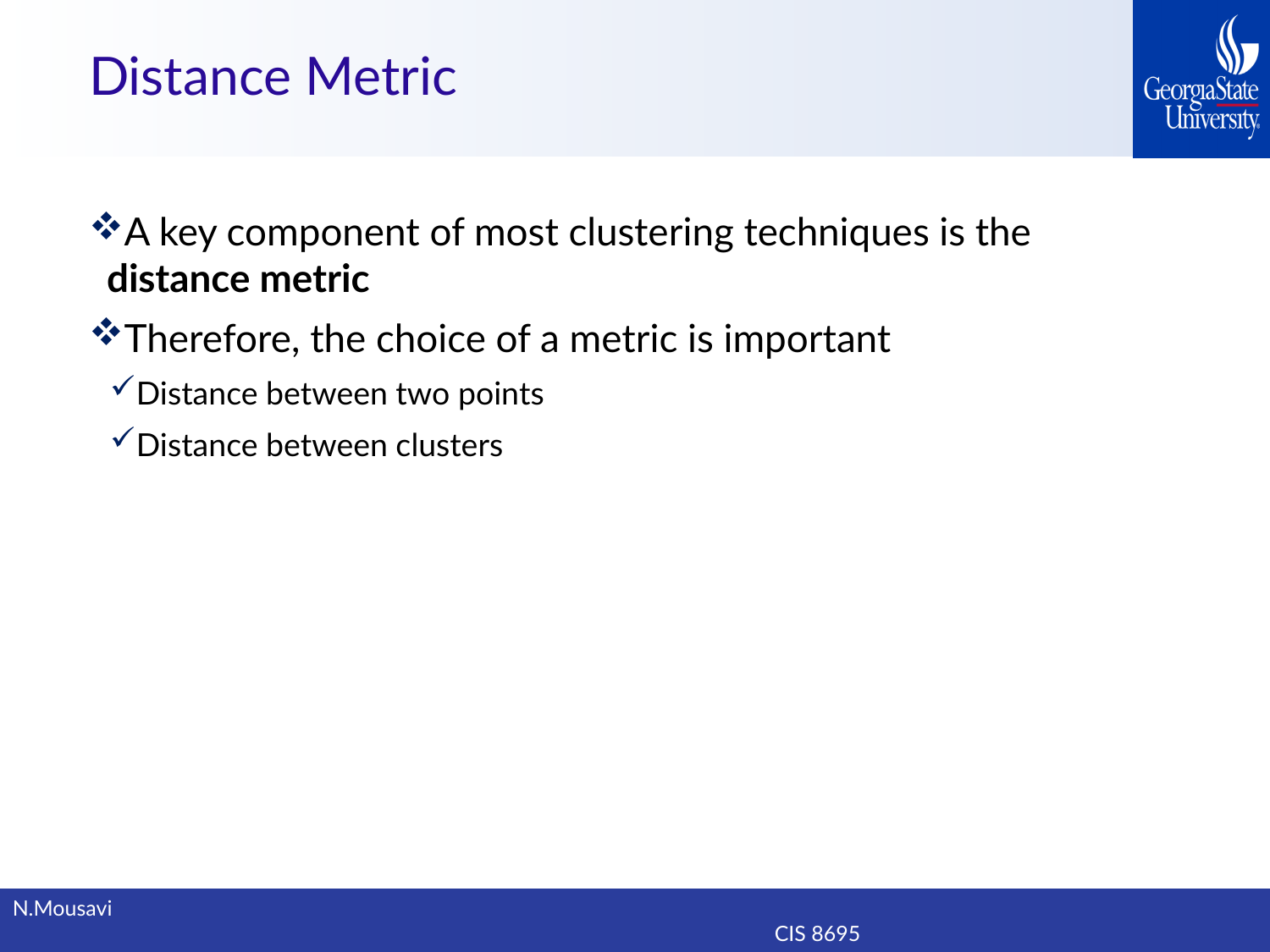

# Distance Metric
A key component of most clustering techniques is the distance metric
Therefore, the choice of a metric is important
Distance between two points
Distance between clusters